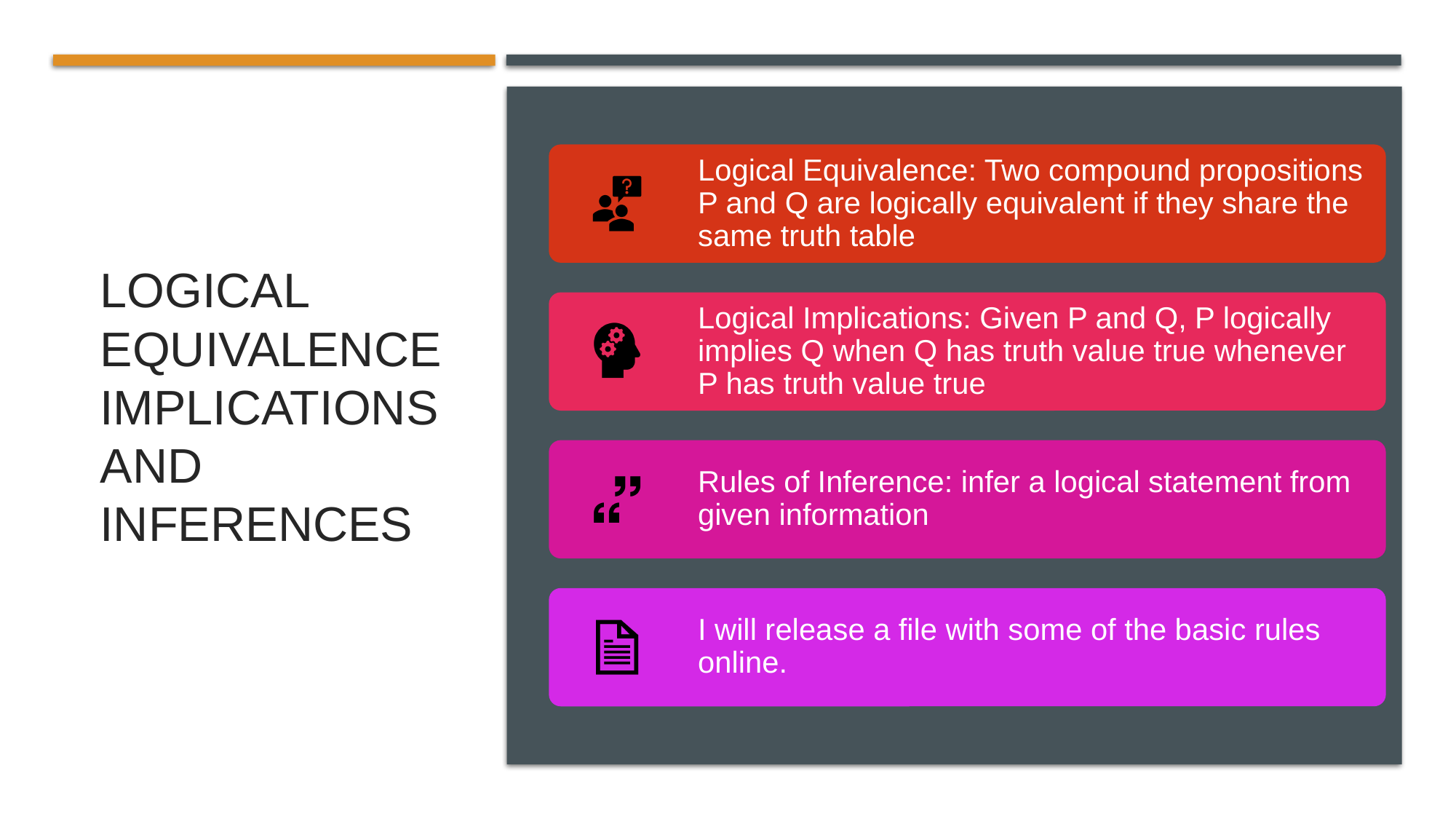

# Logical equivalence implications and inferences
Logical Equivalence: Two compound propositions P and Q are logically equivalent if they share the same truth table
Logical Implications: Given P and Q, P logically implies Q when Q has truth value true whenever P has truth value true
Rules of Inference: infer a logical statement from given information
I will release a file with some of the basic rules online.